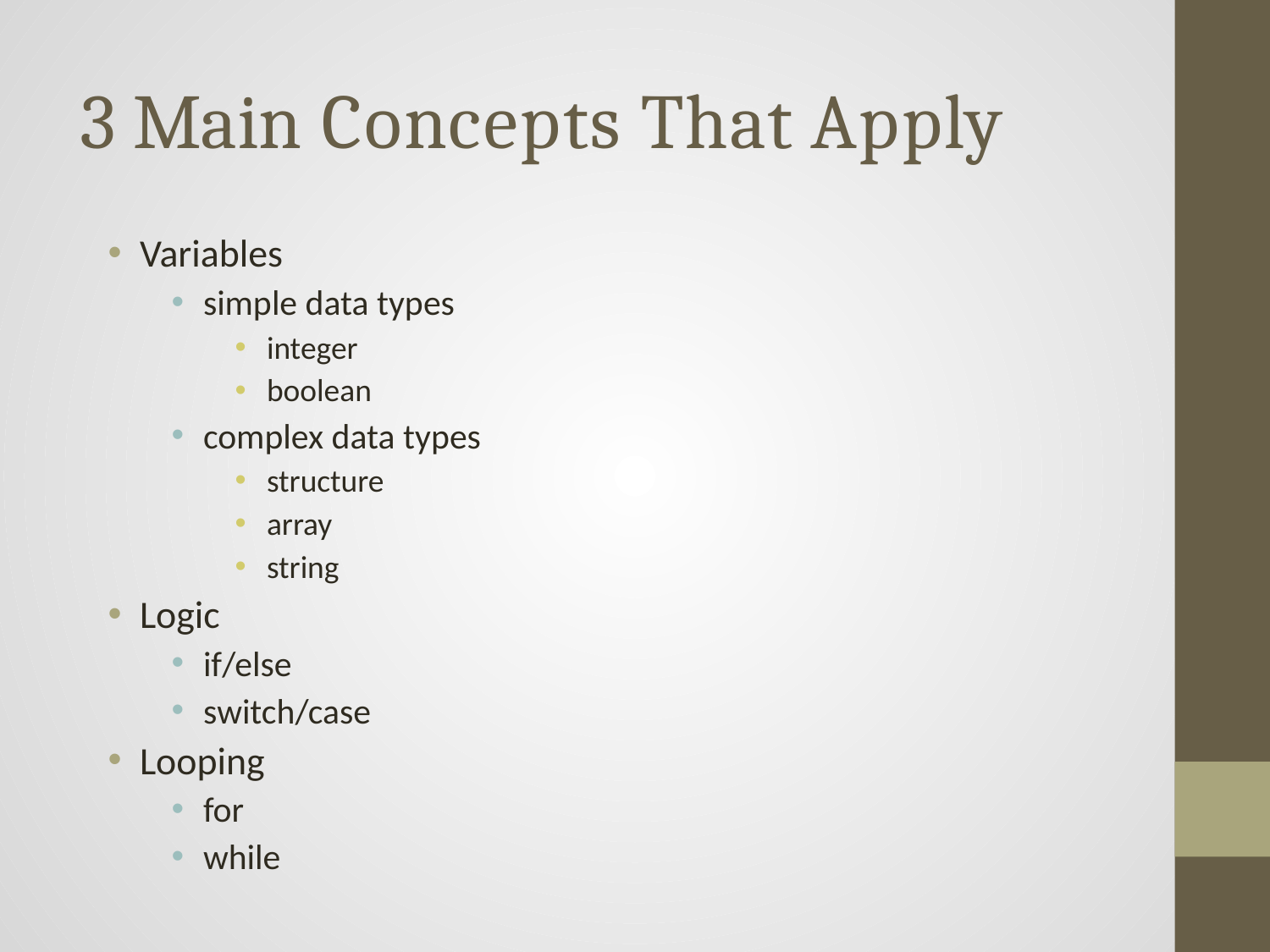

# 3 Main Concepts That Apply
Variables
simple data types
integer
boolean
complex data types
structure
array
string
Logic
if/else
switch/case
Looping
for
while